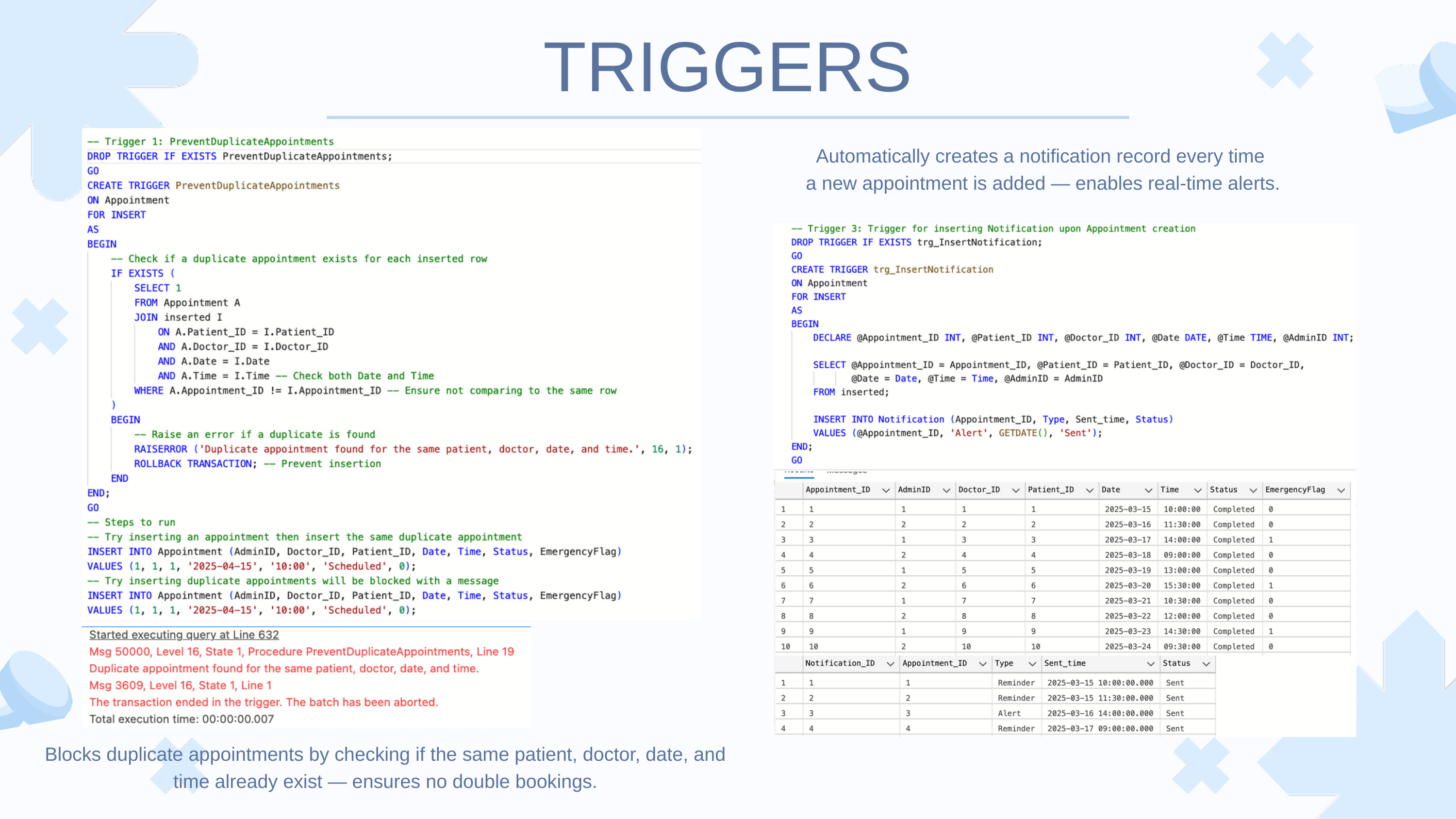

TRIGGERS

Automatically creates a notification record every time
a new appointment is added — enables real-time alerts.

Blocks duplicate appointments by checking if the same patient, doctor, date, and time already exist — ensures no double bookings.